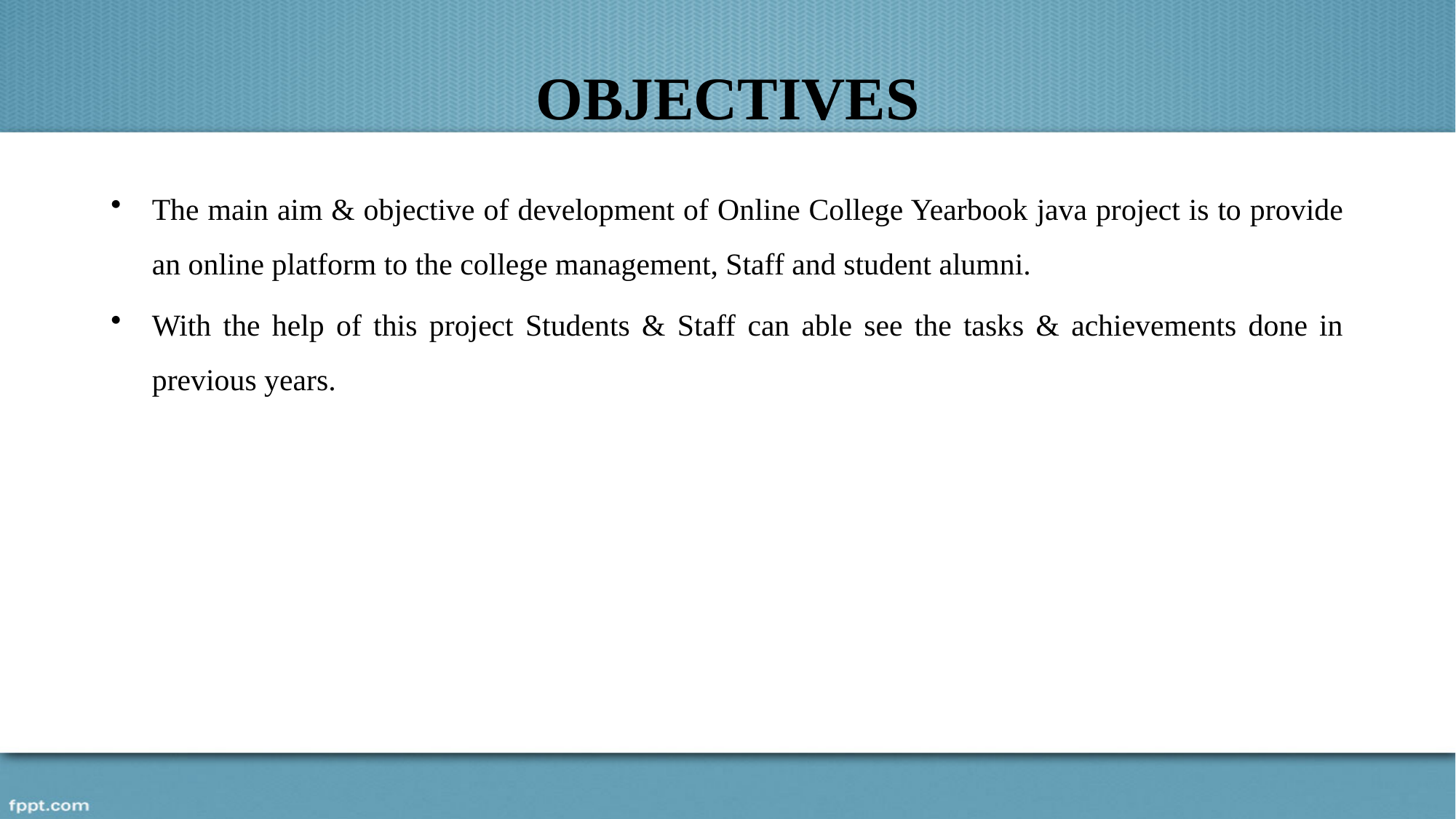

# OBJECTIVES
The main aim & objective of development of Online College Yearbook java project is to provide an online platform to the college management, Staff and student alumni.
With the help of this project Students & Staff can able see the tasks & achievements done in previous years.